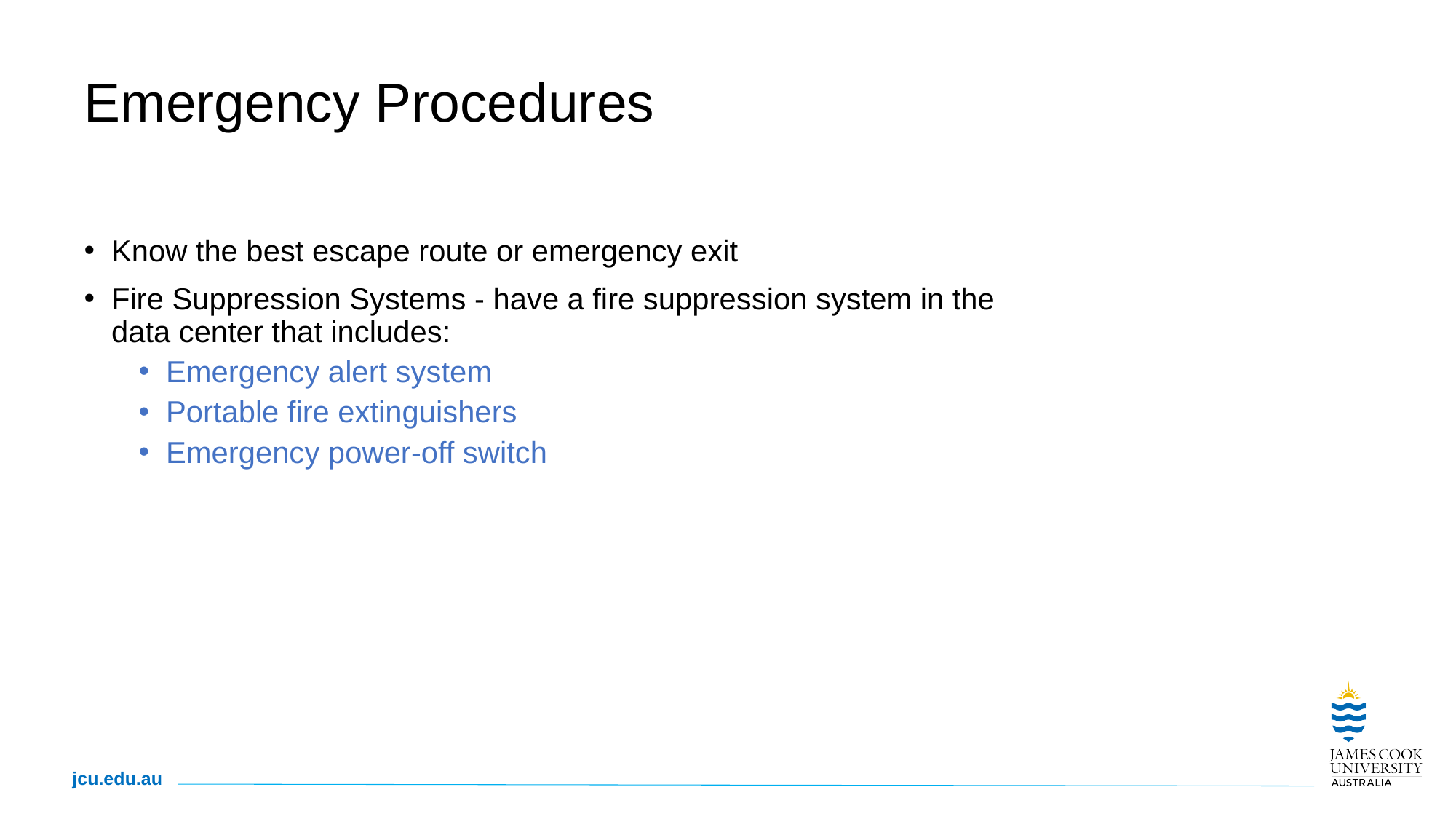

# Emergency Procedures
Know the best escape route or emergency exit
Fire Suppression Systems - have a fire suppression system in the data center that includes:
Emergency alert system
Portable fire extinguishers
Emergency power-off switch